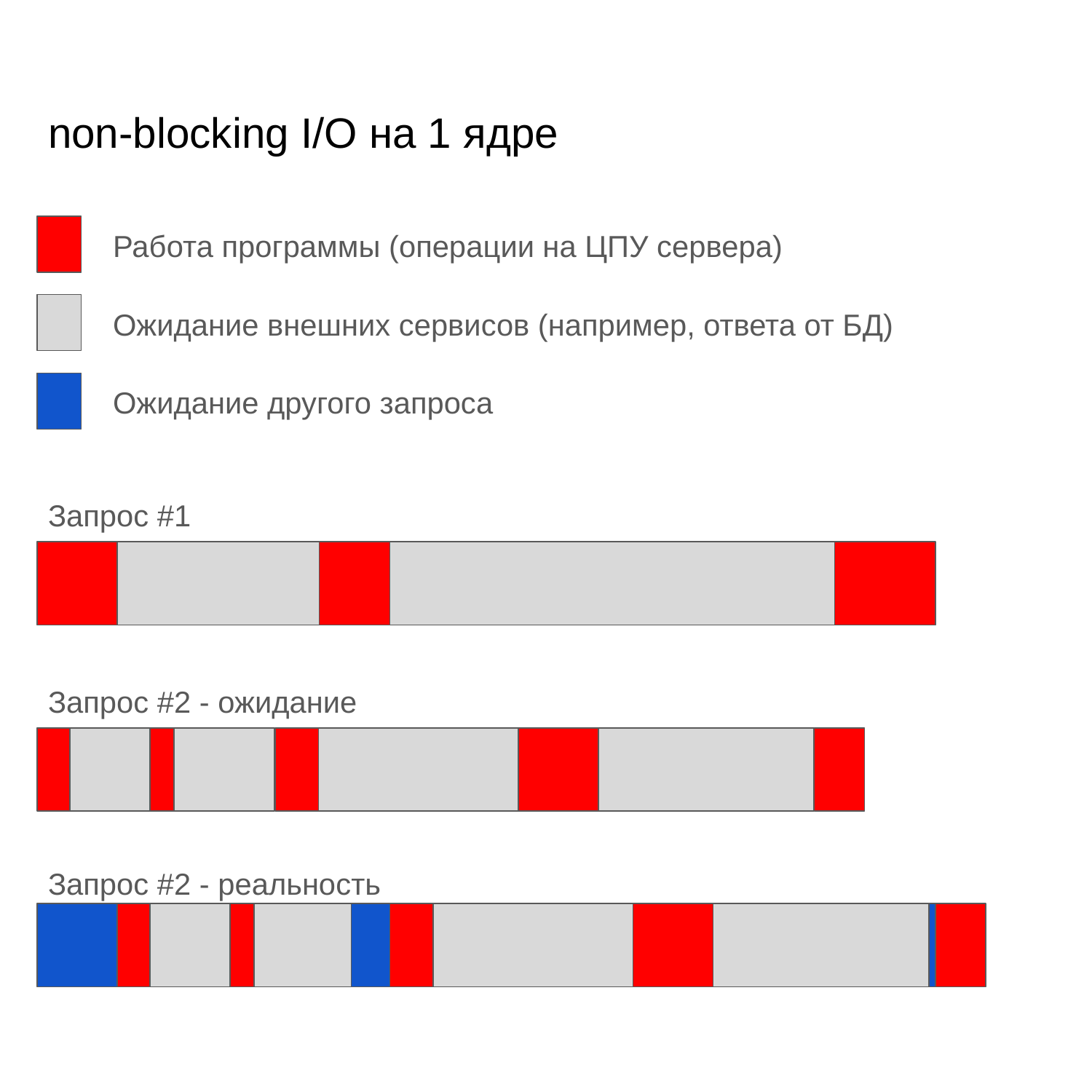

# non-blocking I/O на 1 ядре

Работа программы (операции на ЦПУ сервера)

Ожидание внешних сервисов (например, ответа от БД)

Ожидание другого запроса
Запрос #1

Запрос #2 - ожидание

Запрос #2 - реальность